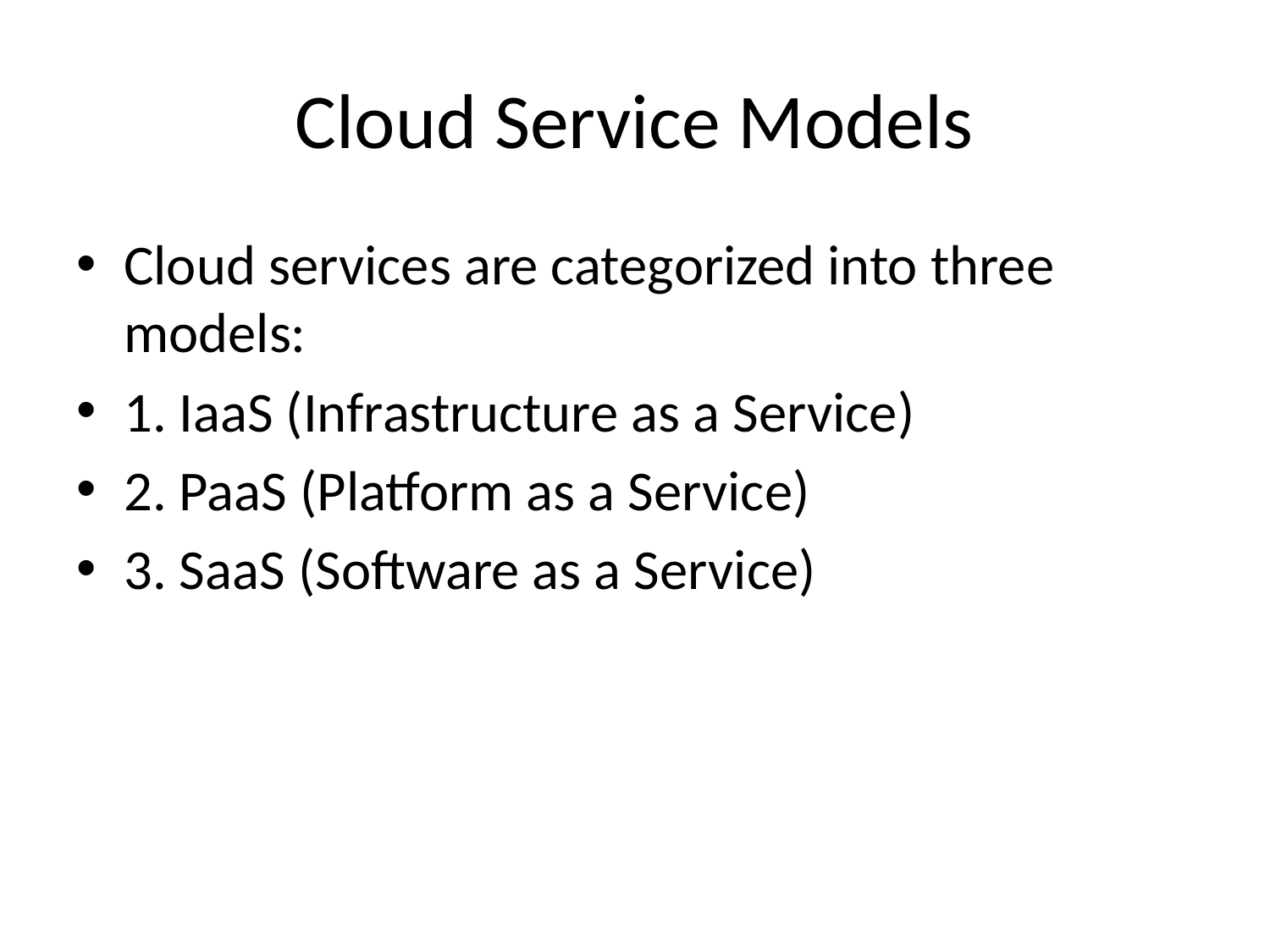

# Cloud Service Models
Cloud services are categorized into three models:
1. IaaS (Infrastructure as a Service)
2. PaaS (Platform as a Service)
3. SaaS (Software as a Service)